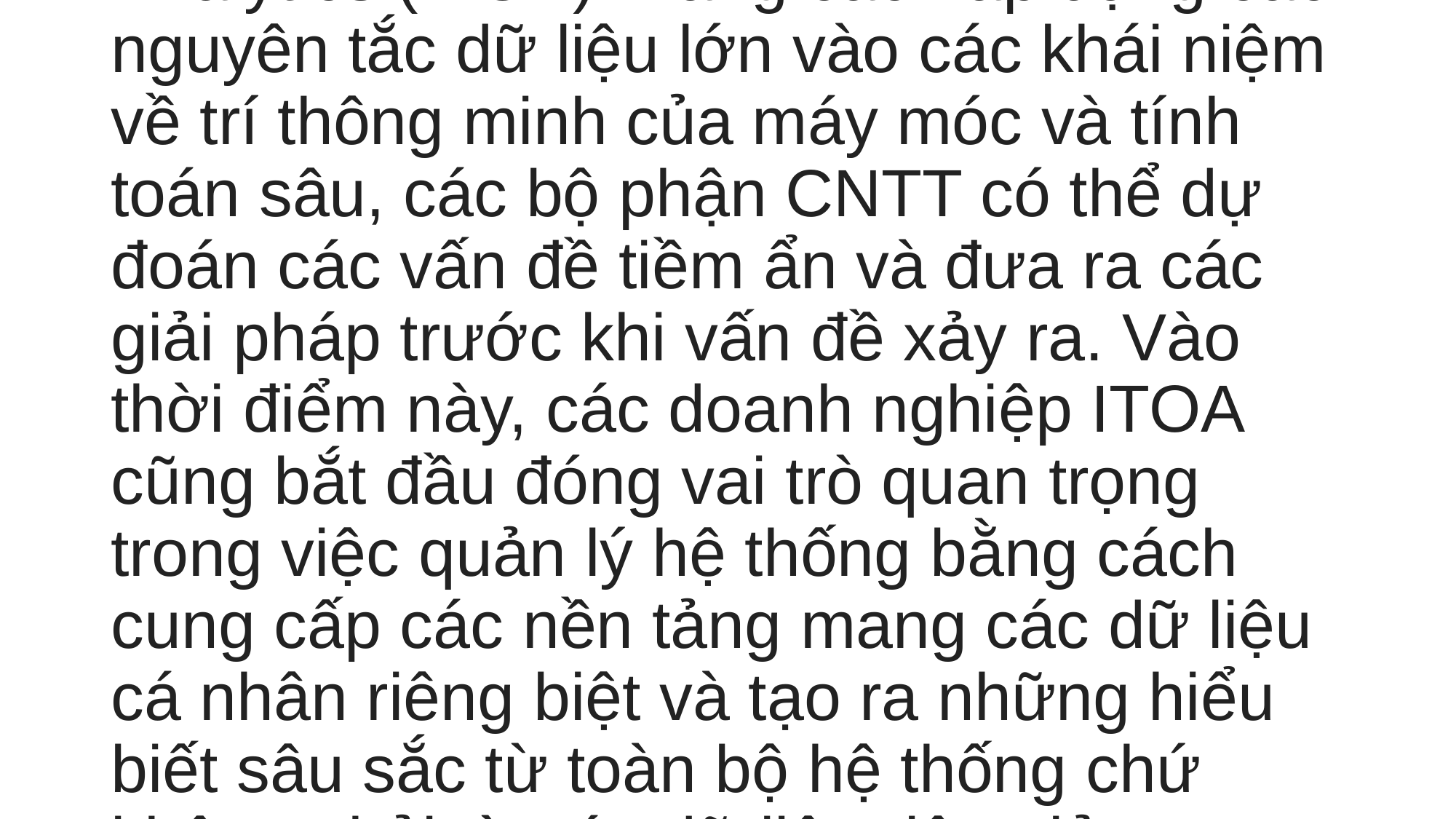

# Từ năm 2015, dữ liệu lớn trở nên nổi bật trong hoạt động kinh doanh như một công cụ để giúp nhân viên làm việc hiệu quả hơn cũng như tối ưu hóa việc thu thập và chia sẻ thông tin. Việc sử dụng dữ liệu lớn để giải quyết các vấn đề thu thập dữ liệu và CNTT trong một doanh nghiệp được gọi là IT Operations Analytics (ITOA). Bằng cách áp dụng các nguyên tắc dữ liệu lớn vào các khái niệm về trí thông minh của máy móc và tính toán sâu, các bộ phận CNTT có thể dự đoán các vấn đề tiềm ẩn và đưa ra các giải pháp trước khi vấn đề xảy ra. Vào thời điểm này, các doanh nghiệp ITOA cũng bắt đầu đóng vai trò quan trọng trong việc quản lý hệ thống bằng cách cung cấp các nền tảng mang các dữ liệu cá nhân riêng biệt và tạo ra những hiểu biết sâu sắc từ toàn bộ hệ thống chứ không phải từ các dữ liệu riêng lẻ.